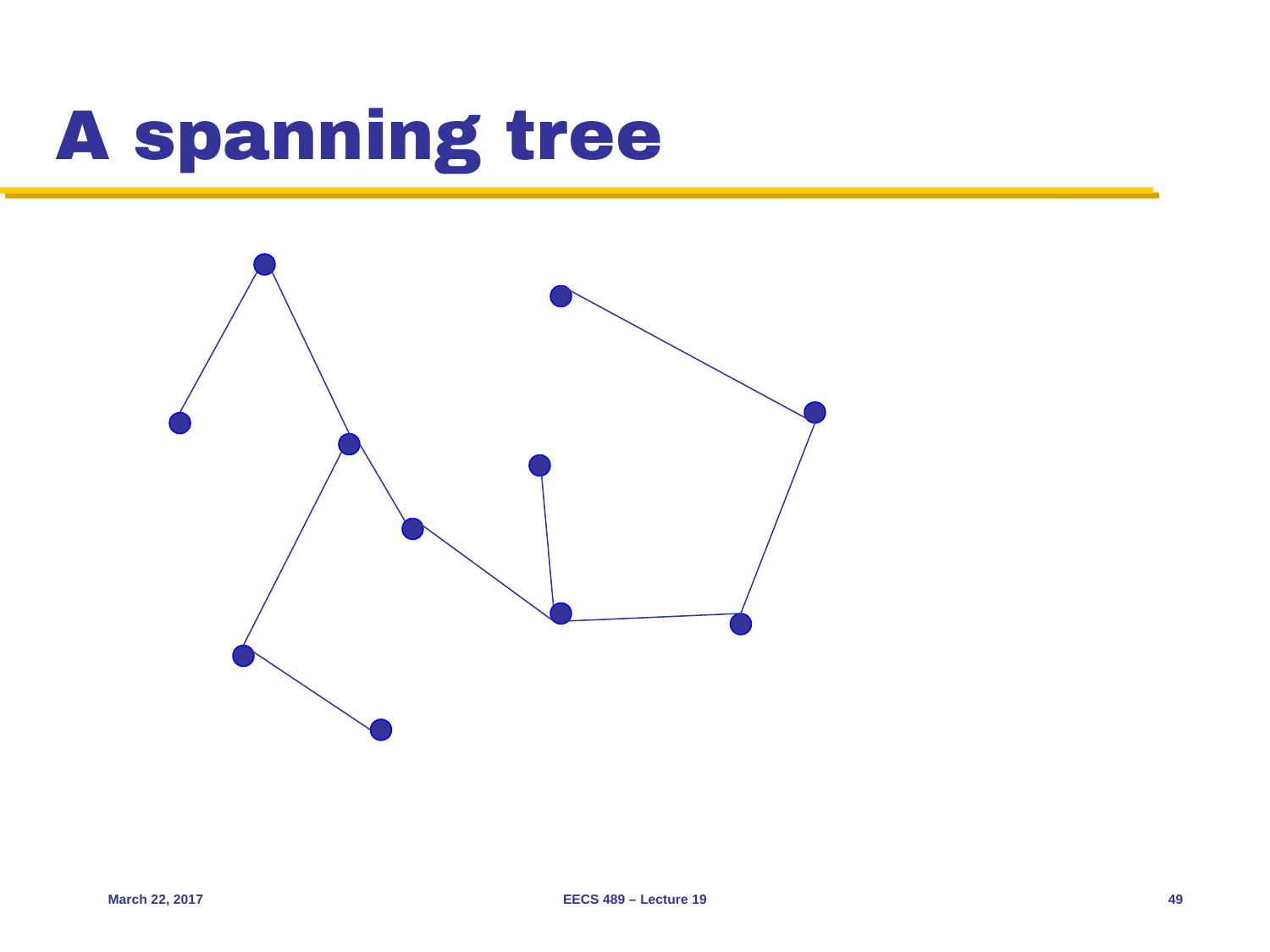

# A spanning tree

March 22, 2017
EECS 489 – Lecture 19
49